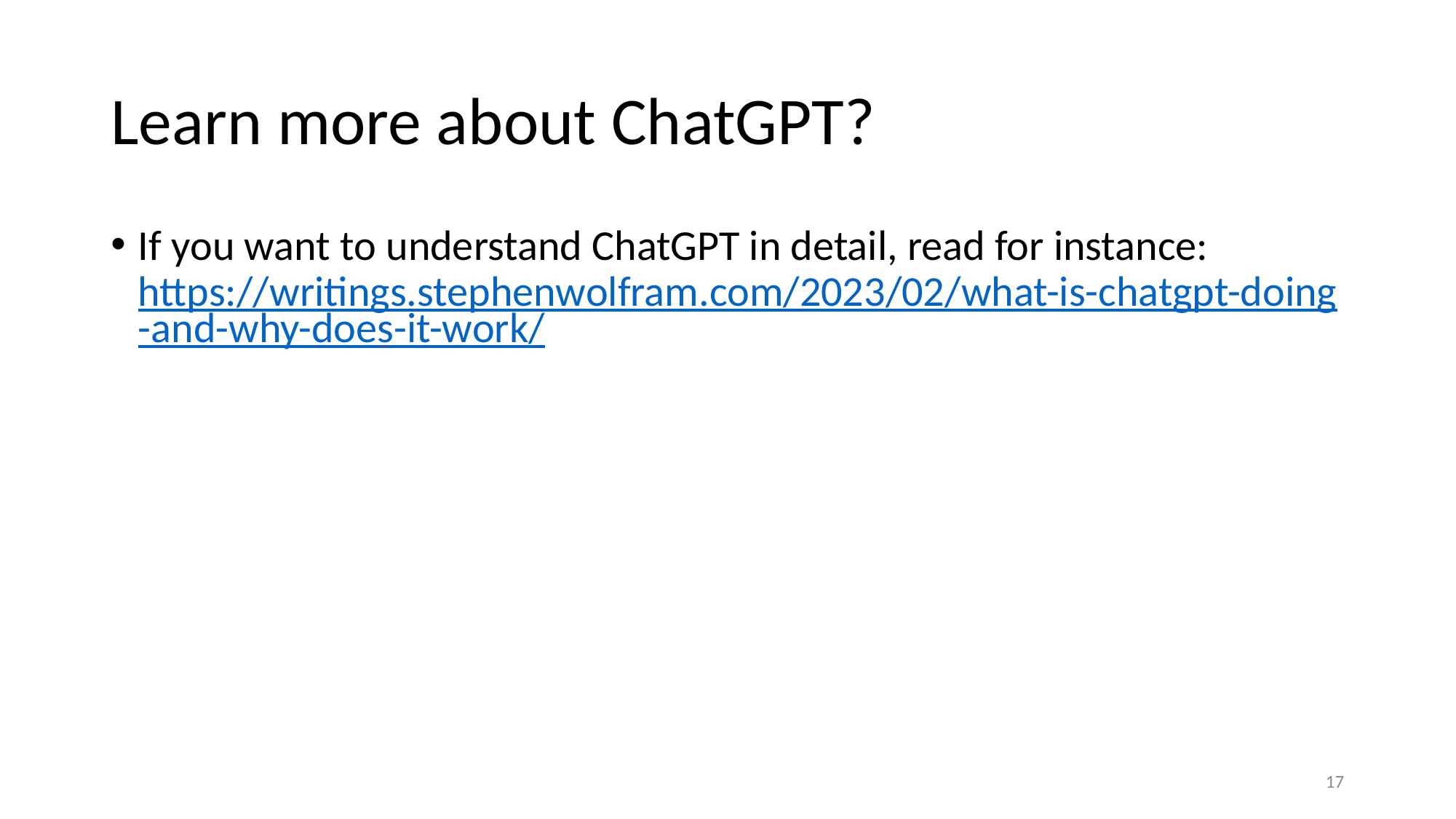

# Learn more about ChatGPT?
If you want to understand ChatGPT in detail, read for instance: https://writings.stephenwolfram.com/2023/02/what-is-chatgpt-doing-and-why-does-it-work/

17